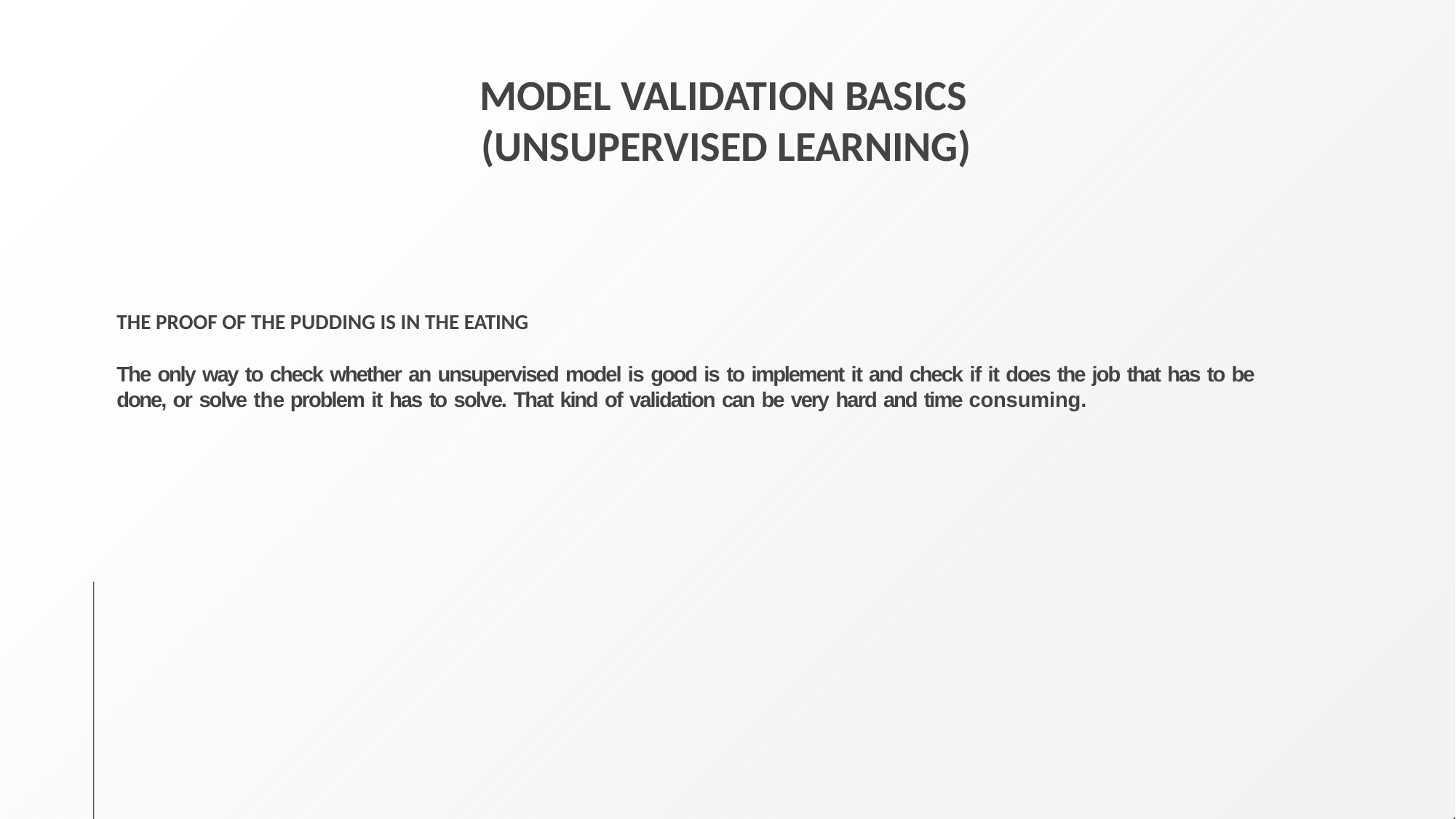

# MODEL VALIDATION BASICS (UNSUPERVISED LEARNING)
THE PROOF OF THE PUDDING IS IN THE EATING

The only way to check whether an unsupervised model is good is to implement it and check if it does the job that has to be done, or solve the problem it has to solve. That kind of validation can be very hard and time consuming.